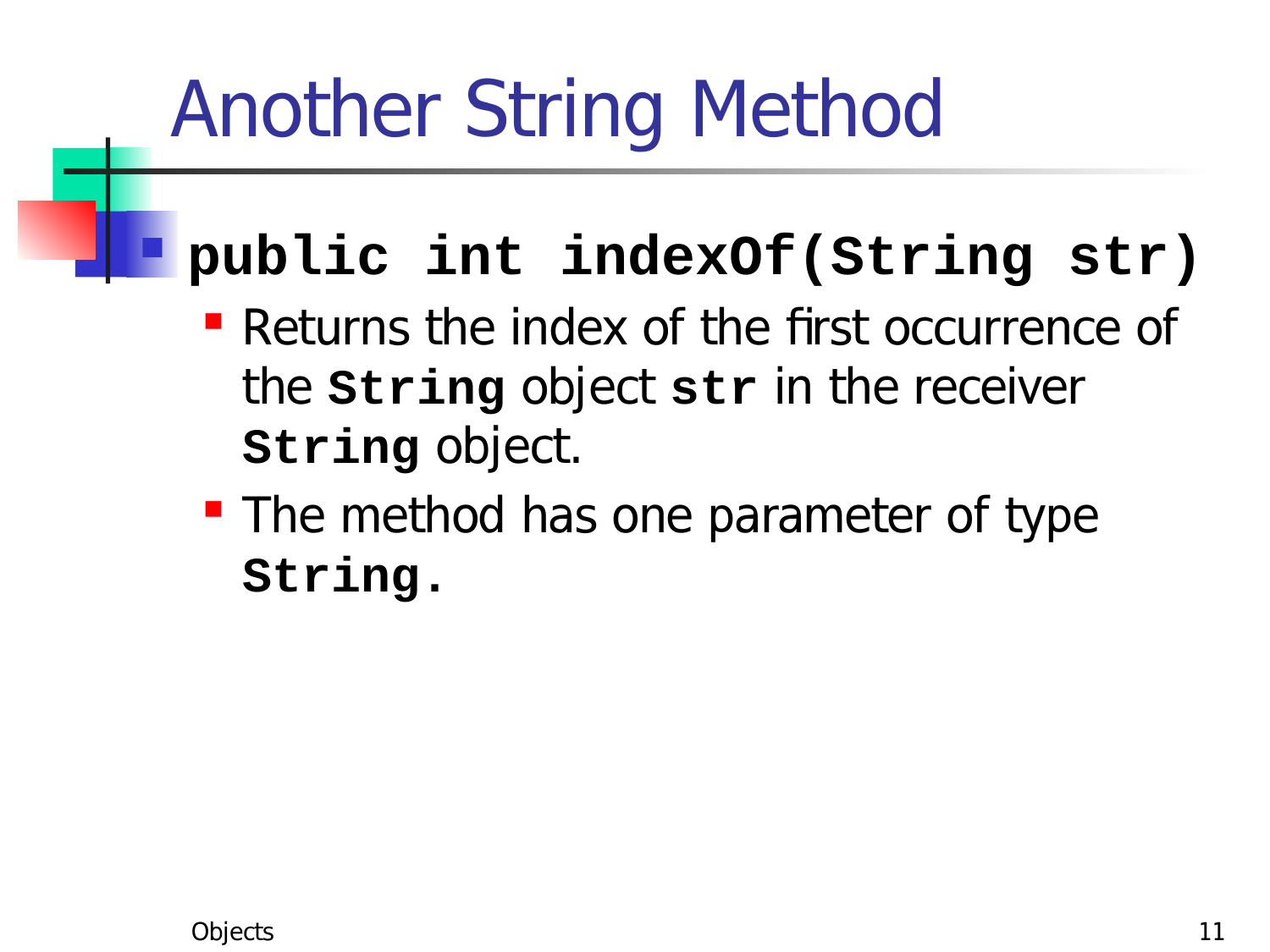

# Another String Method
public int indexOf(String str)
Returns the index of the first occurrence of the String object str in the receiver String object.
The method has one parameter of type String.
Objects
11